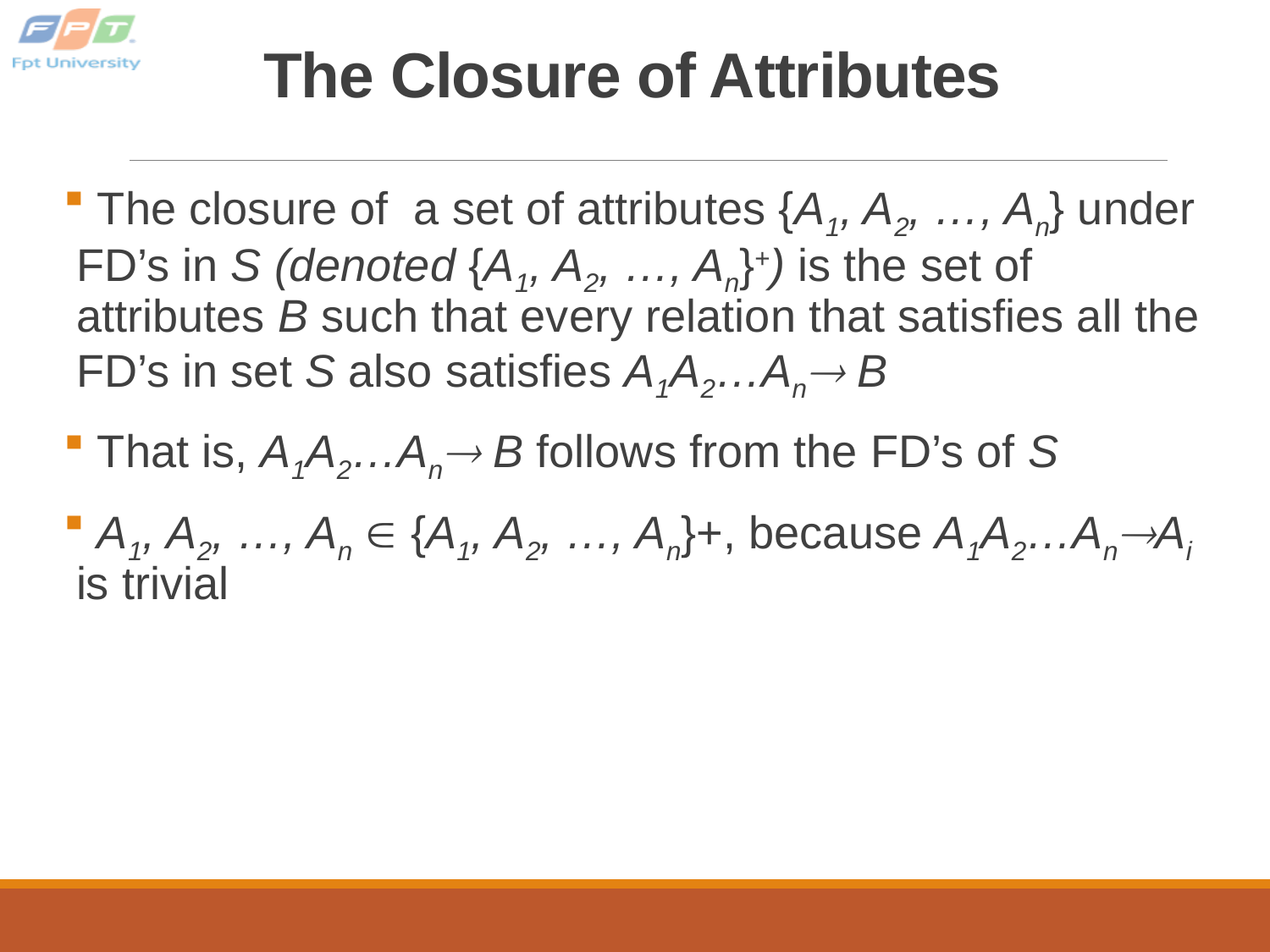

# The Closure of Attributes
 The closure of  a set of attributes {A1, A2, …, An} under FD’s in S (denoted {A1, A2, …, An}+) is the set of attributes B such that every relation that satisfies all the FD’s in set S also satisfies A1A2…An→ B
 That is, A1A2…An→ B follows from the FD’s of S
 A1, A2, …, An ∈ {A1, A2, …, An}+, because A1A2…An→Ai is trivial